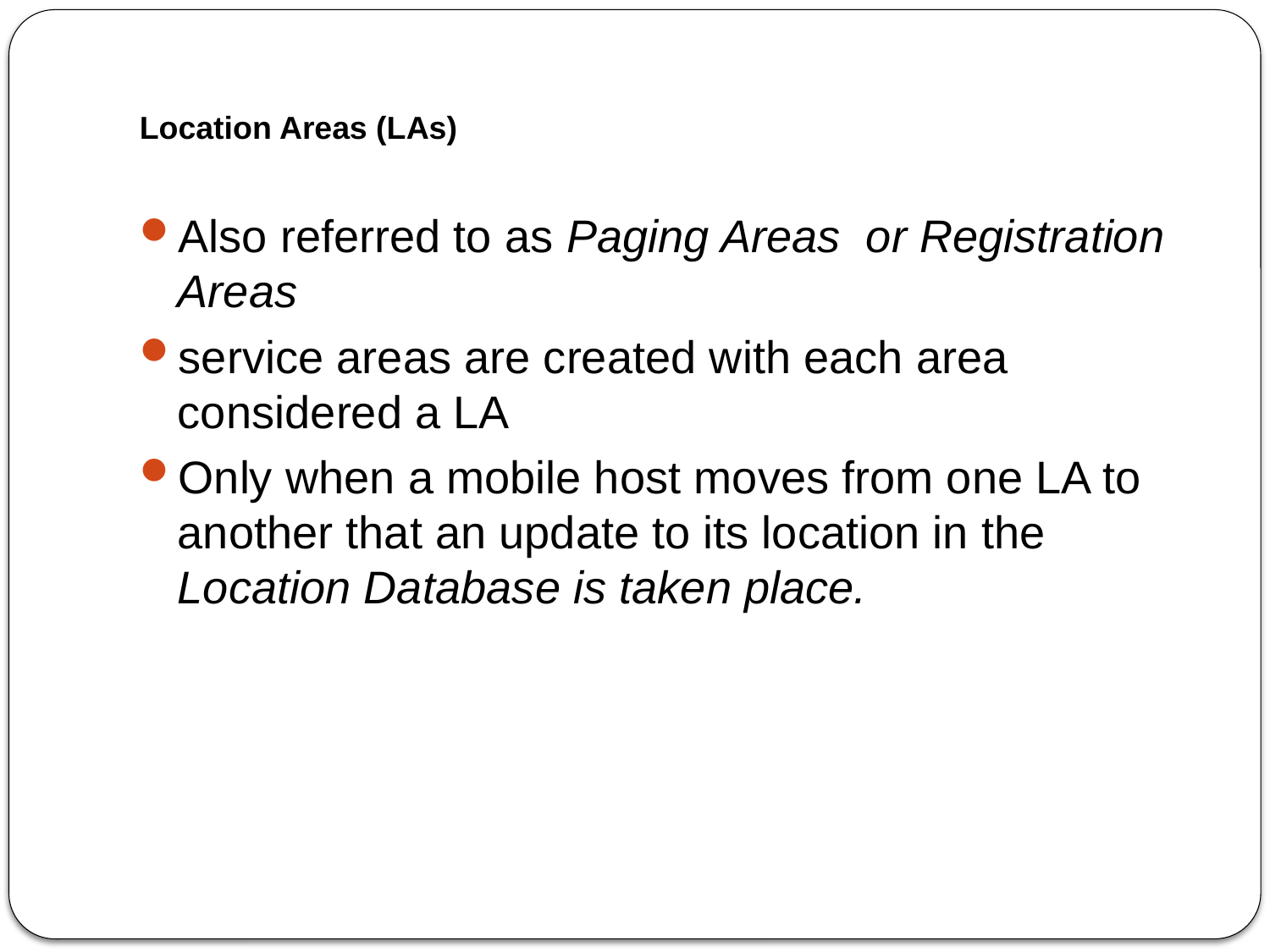

# Location Areas (LAs)
Also referred to as Paging Areas  or Registration Areas
service areas are created with each area considered a LA
Only when a mobile host moves from one LA to another that an update to its location in the Location Database is taken place.